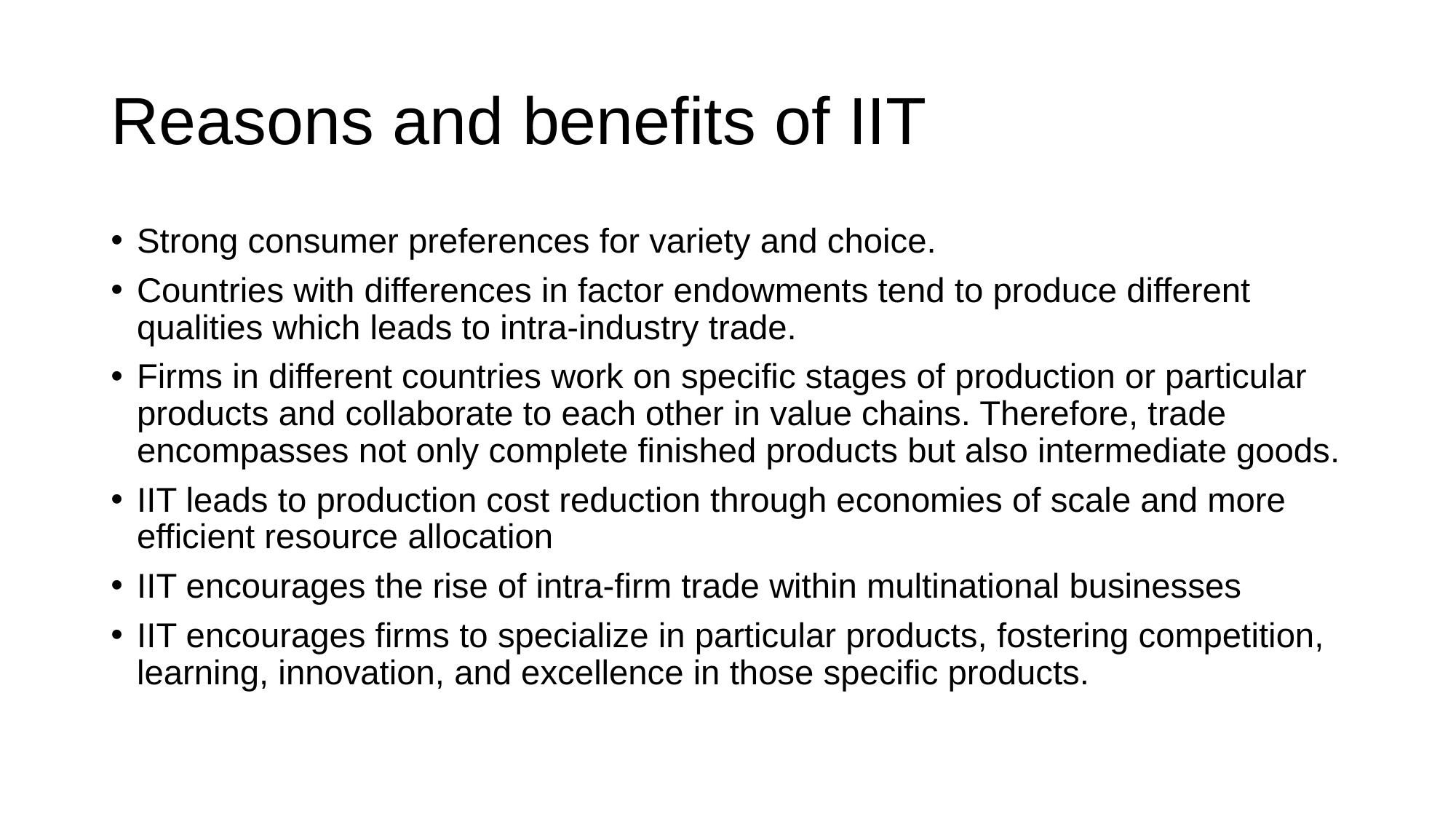

# Reasons and benefits of IIT
Strong consumer preferences for variety and choice.
Countries with differences in factor endowments tend to produce different qualities which leads to intra-industry trade.
Firms in different countries work on specific stages of production or particular products and collaborate to each other in value chains. Therefore, trade encompasses not only complete finished products but also intermediate goods.
IIT leads to production cost reduction through economies of scale and more efficient resource allocation
IIT encourages the rise of intra-firm trade within multinational businesses
IIT encourages firms to specialize in particular products, fostering competition, learning, innovation, and excellence in those specific products.